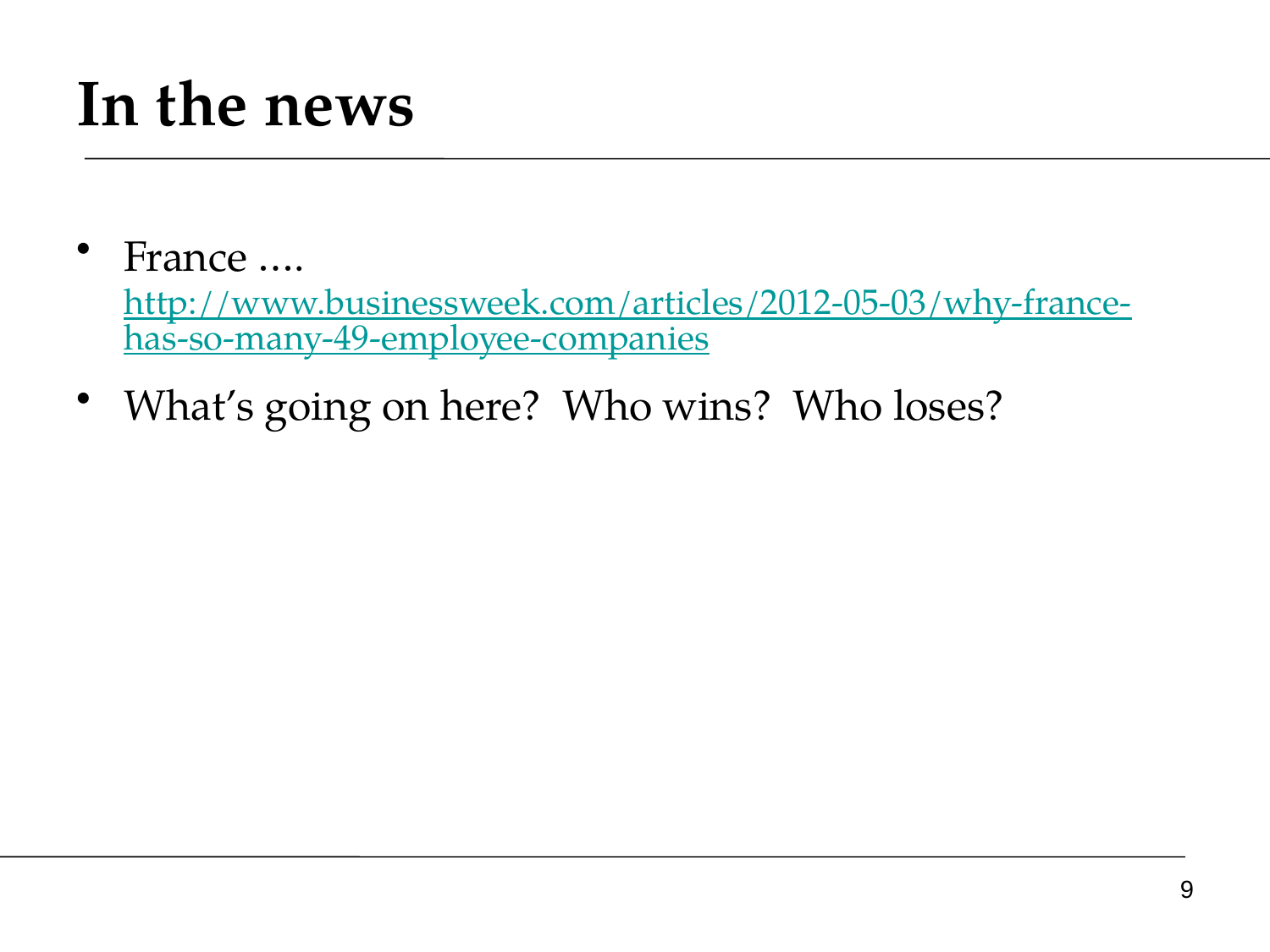

# In the news
France …. http://www.businessweek.com/articles/2012-05-03/why-france-has-so-many-49-employee-companies
What’s going on here?  Who wins?  Who loses?
9